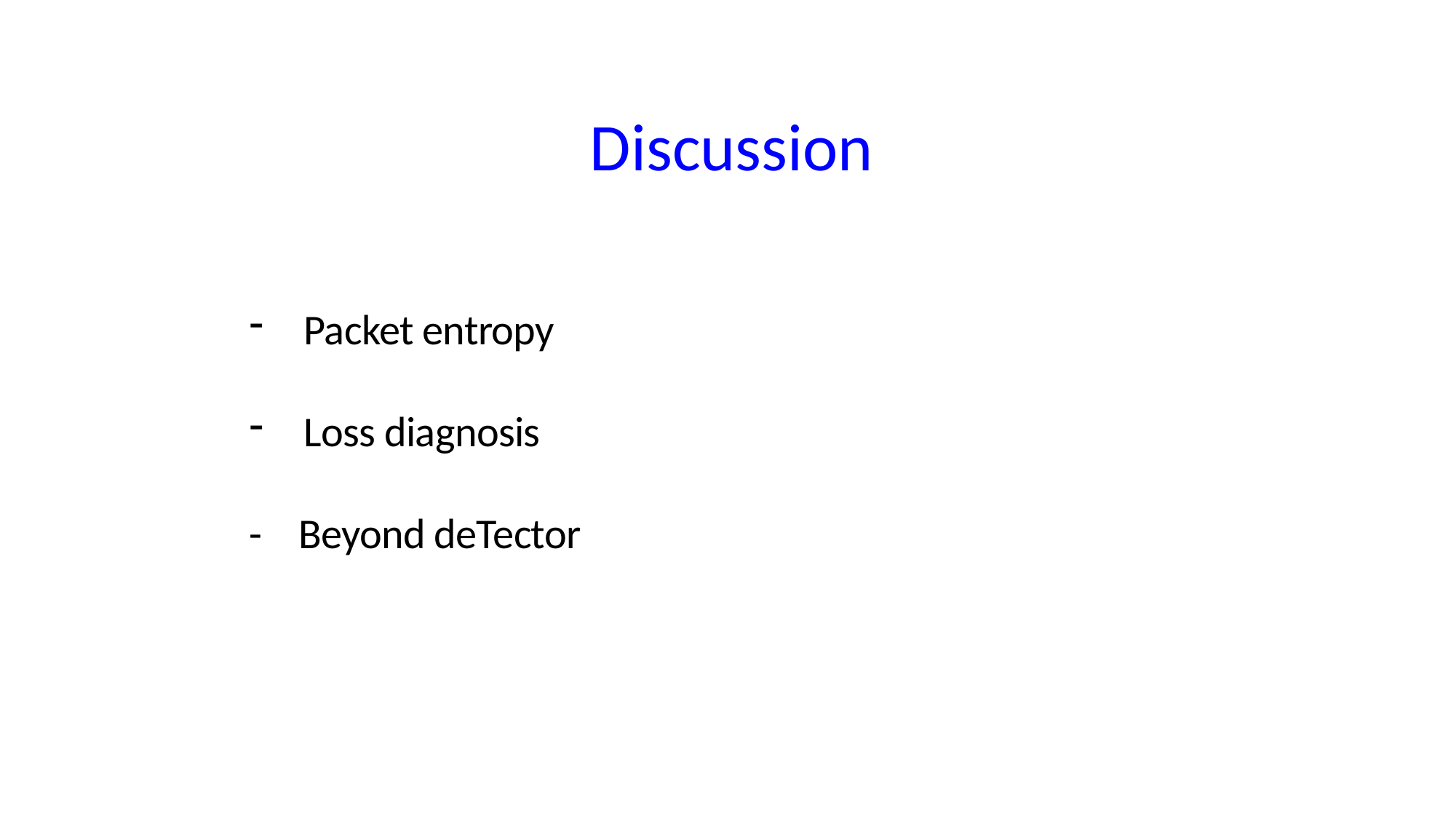

Discussion
Packet entropy

Loss diagnosis

-    Beyond deTector